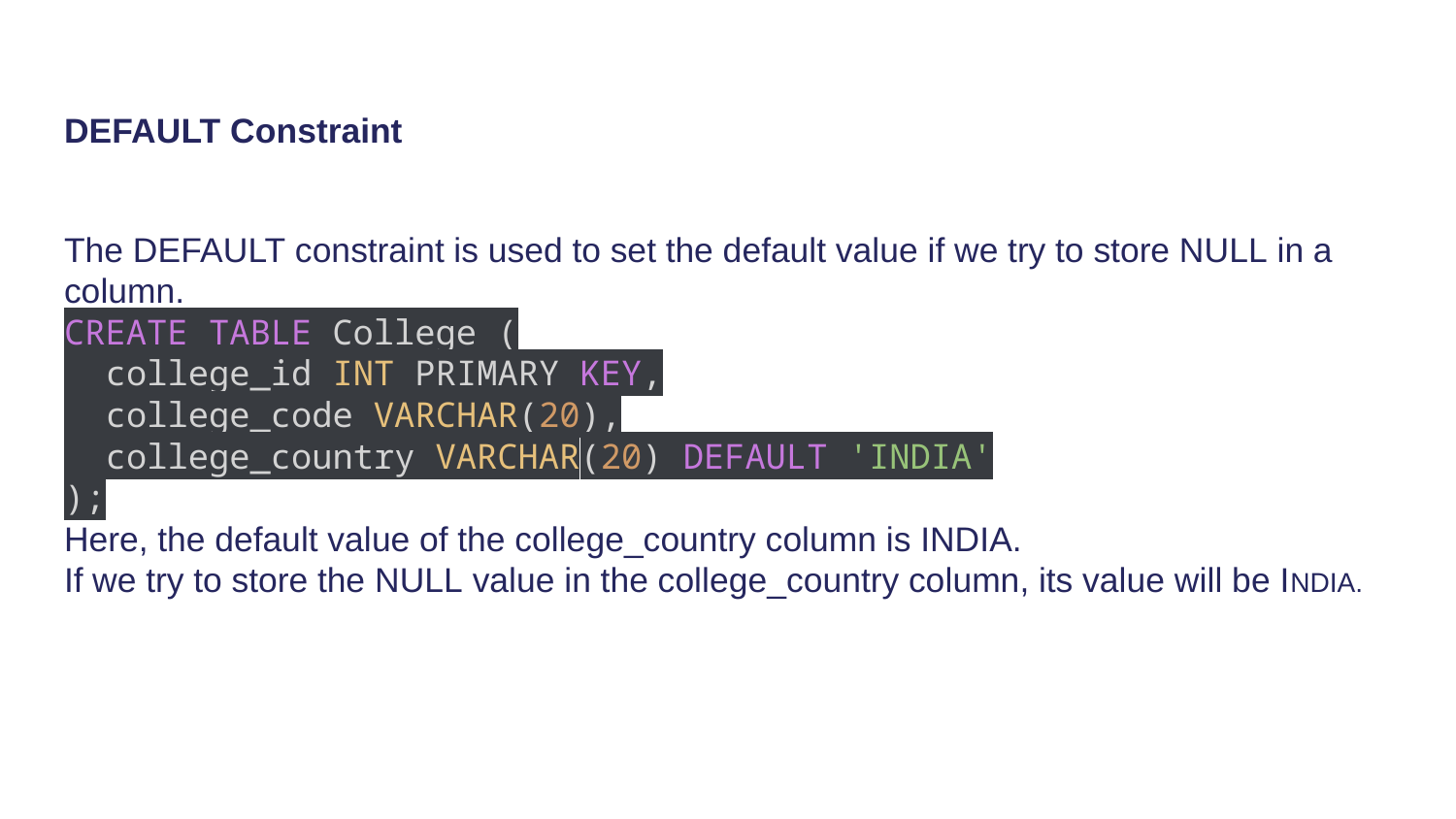

DEFAULT Constraint

The DEFAULT constraint is used to set the default value if we try to store NULL in a column.
CREATE TABLE College (
  college_id INT PRIMARY KEY,
  college_code VARCHAR(20),
  college_country VARCHAR(20) DEFAULT 'INDIA'
);
Here, the default value of the college_country column is INDIA.
If we try to store the NULL value in the college_country column, its value will be INDIA.